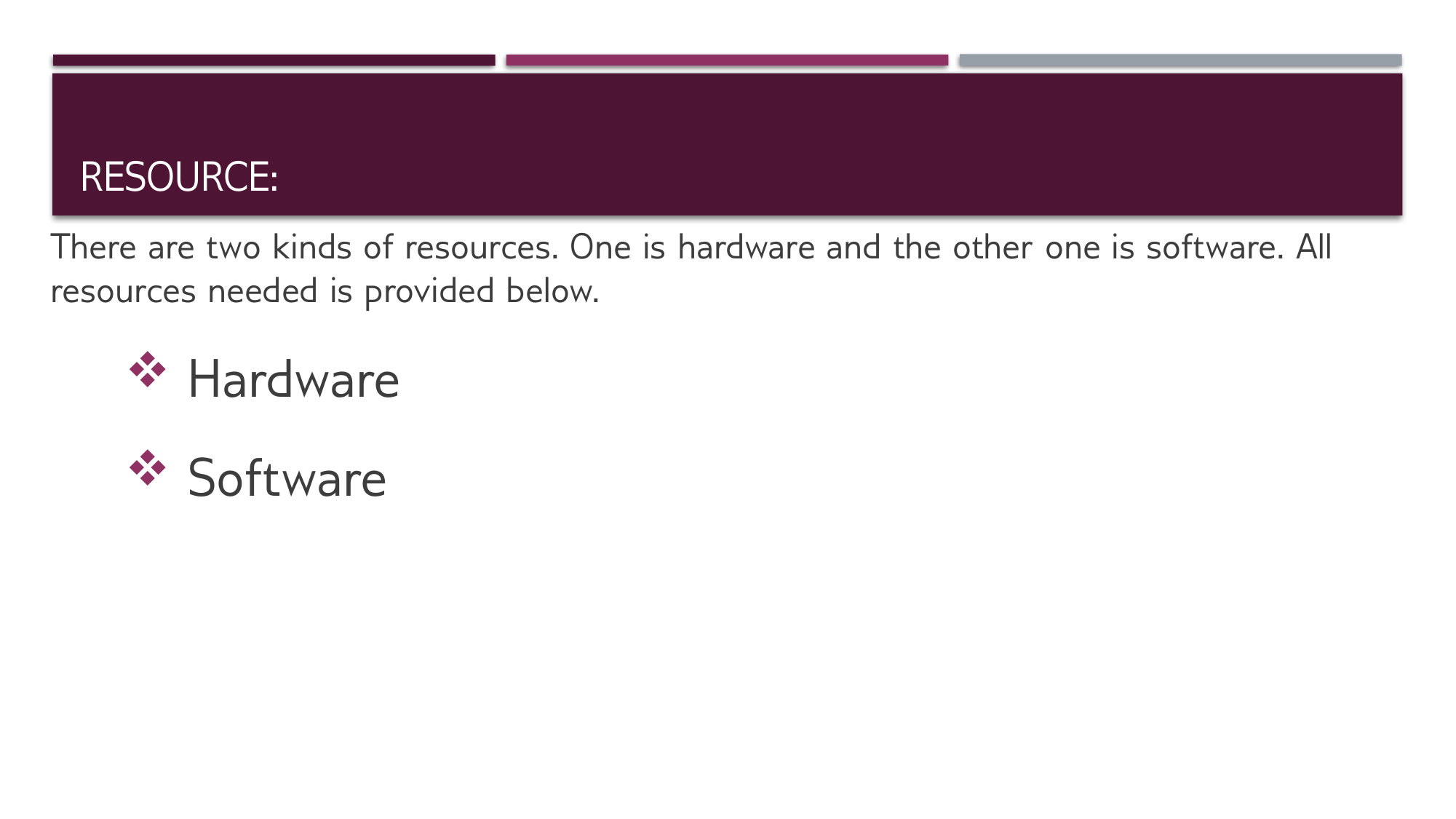

# Resource:
There are two kinds of resources. One is hardware and the other one is software. All resources needed is provided below.
 Hardware
 Software